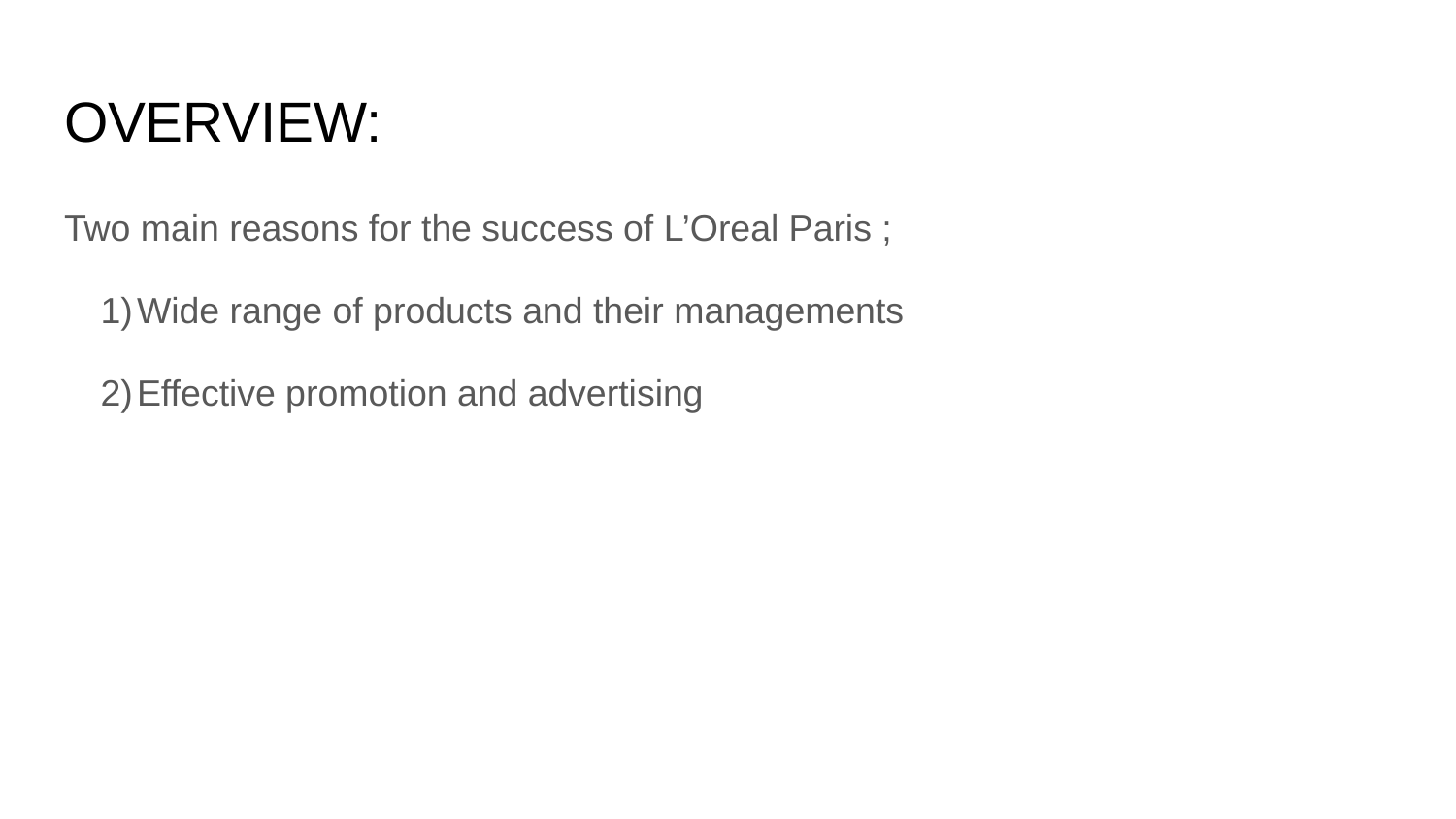

# OVERVIEW:
Two main reasons for the success of L’Oreal Paris ;
Wide range of products and their managements
Effective promotion and advertising